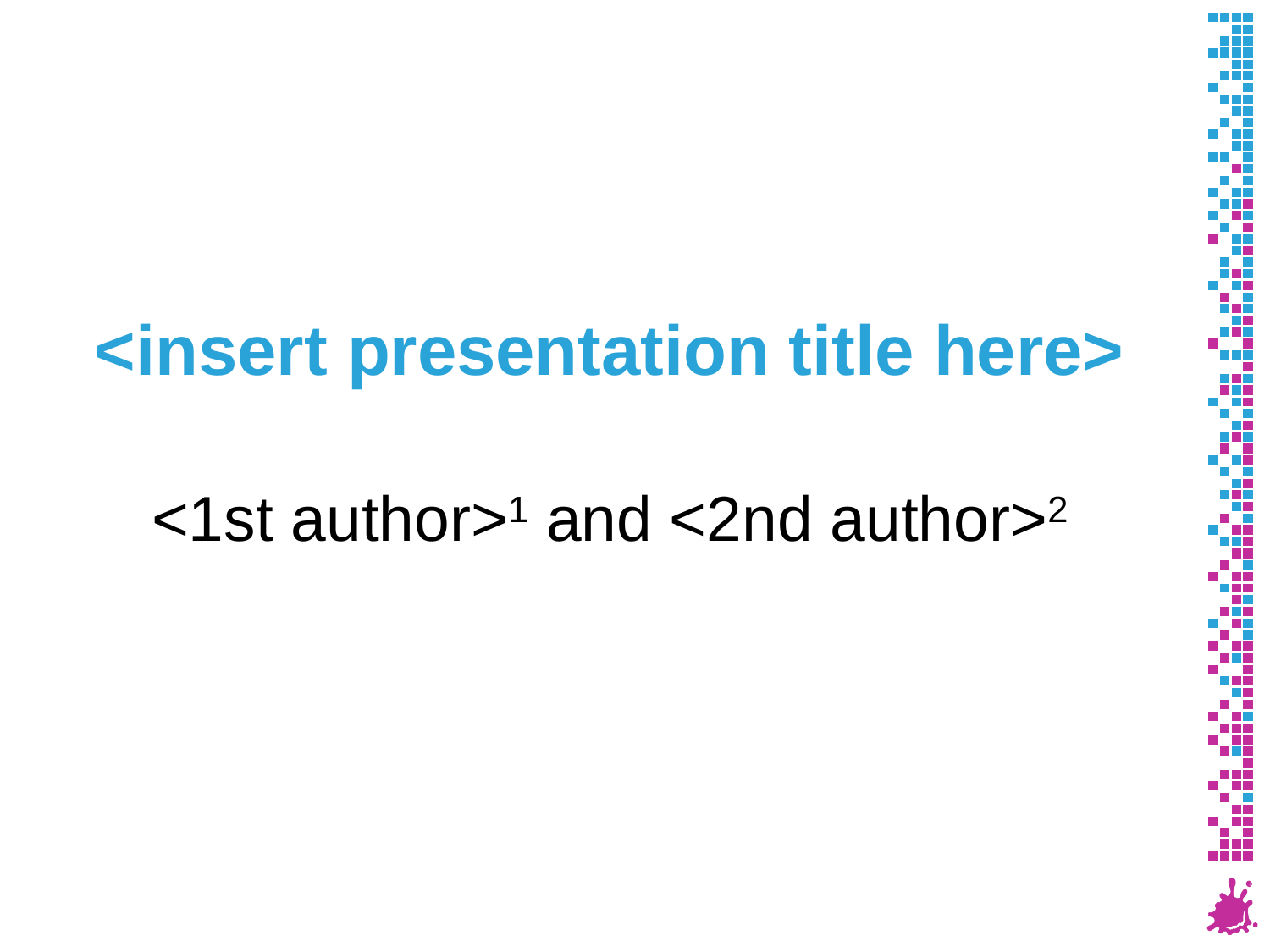

# <insert presentation title here>
<1st author>1 and <2nd author>2
1 Institute of Computer Graphics and Algorithms
Vienna University of Technology
2 <insert 2nd affiliation
(institute) here>
<insert 2nd affiliation
(university) here>